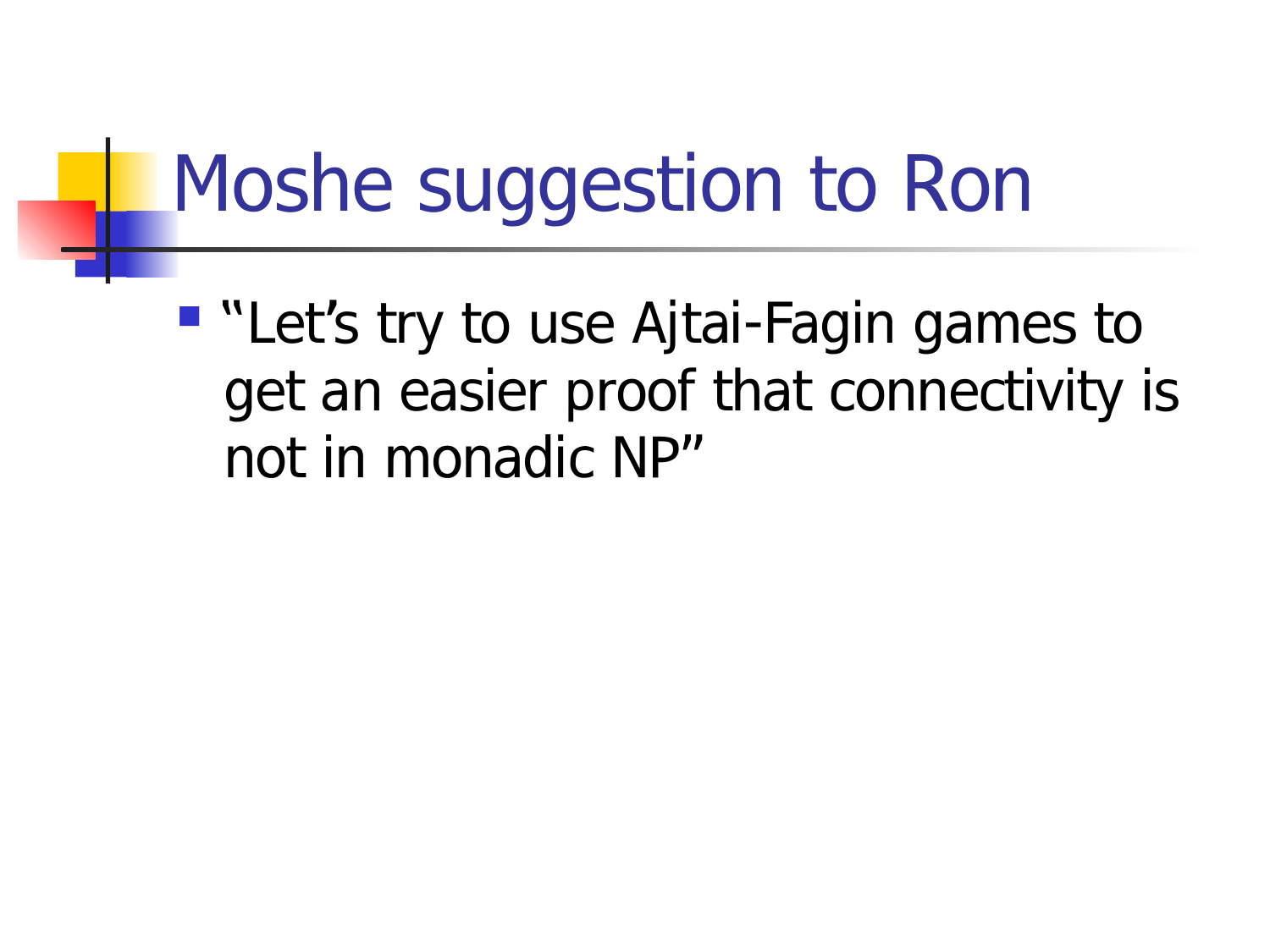

# Moshe suggestion to Ron
“Let’s try to use Ajtai-Fagin games to get an easier proof that connectivity is not in monadic NP”